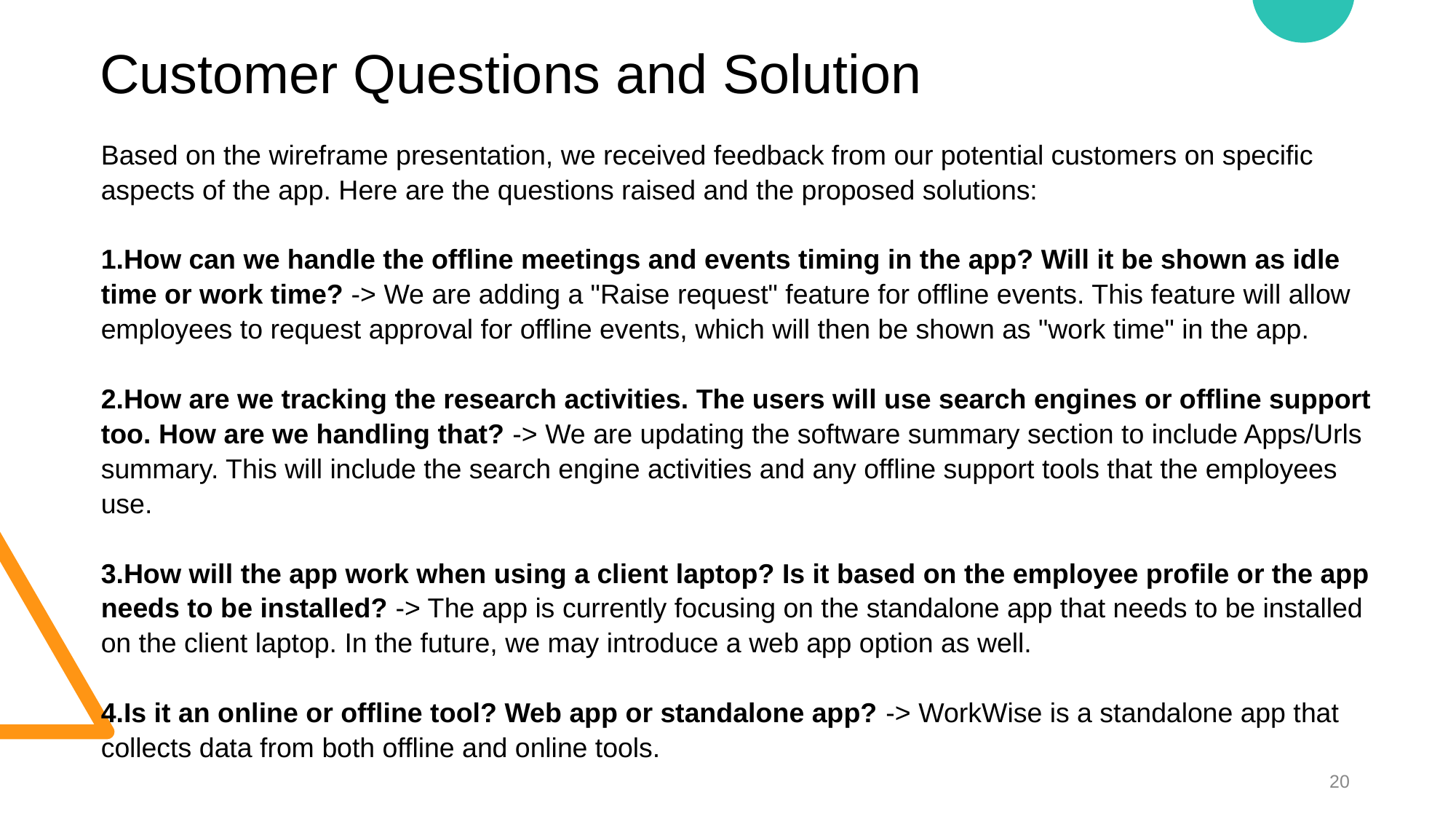

Customer Questions and Solution
Based on the wireframe presentation, we received feedback from our potential customers on specific aspects of the app. Here are the questions raised and the proposed solutions:

How can we handle the offline meetings and events timing in the app? Will it be shown as idle time or work time? -> We are adding a "Raise request" feature for offline events. This feature will allow employees to request approval for offline events, which will then be shown as "work time" in the app.

How are we tracking the research activities. The users will use search engines or offline support too. How are we handling that? -> We are updating the software summary section to include Apps/Urls summary. This will include the search engine activities and any offline support tools that the employees use.

How will the app work when using a client laptop? Is it based on the employee profile or the app needs to be installed? -> The app is currently focusing on the standalone app that needs to be installed on the client laptop. In the future, we may introduce a web app option as well.

Is it an online or offline tool? Web app or standalone app? -> WorkWise is a standalone app that collects data from both offline and online tools.
20